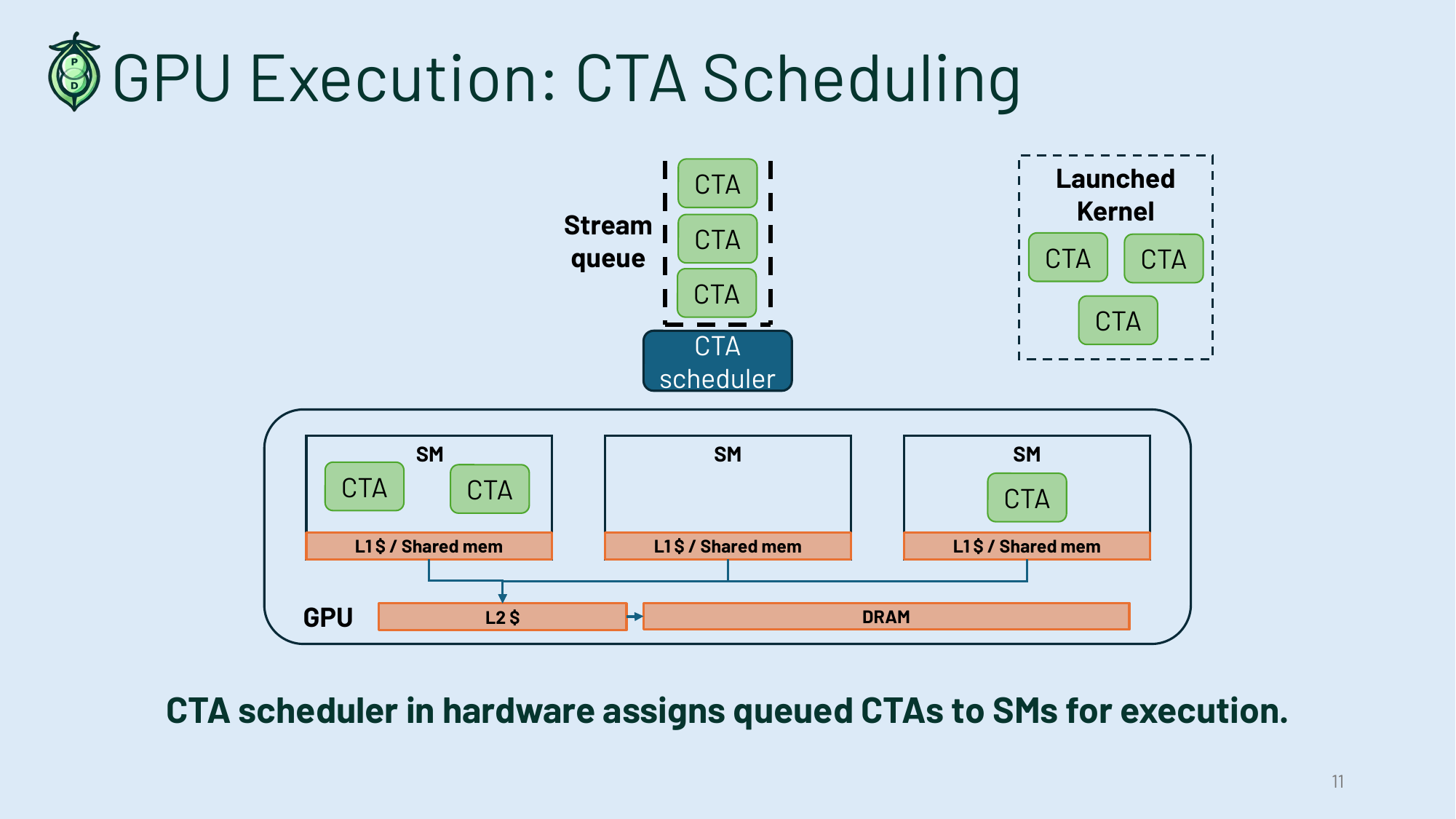

# GPU Execution: CTA Scheduling
Launched Kernel
CTA
Stream
queue
CTA
CTA
CTA
CTA
CTA
CTA scheduler

SM

L1 $ / Shared mem
SM

L1 $ / Shared mem
SM

L1 $ / Shared mem
CTA
CTA
CTA
GPU
DRAM
L2 $
CTA scheduler in hardware assigns queued CTAs to SMs for execution.
11